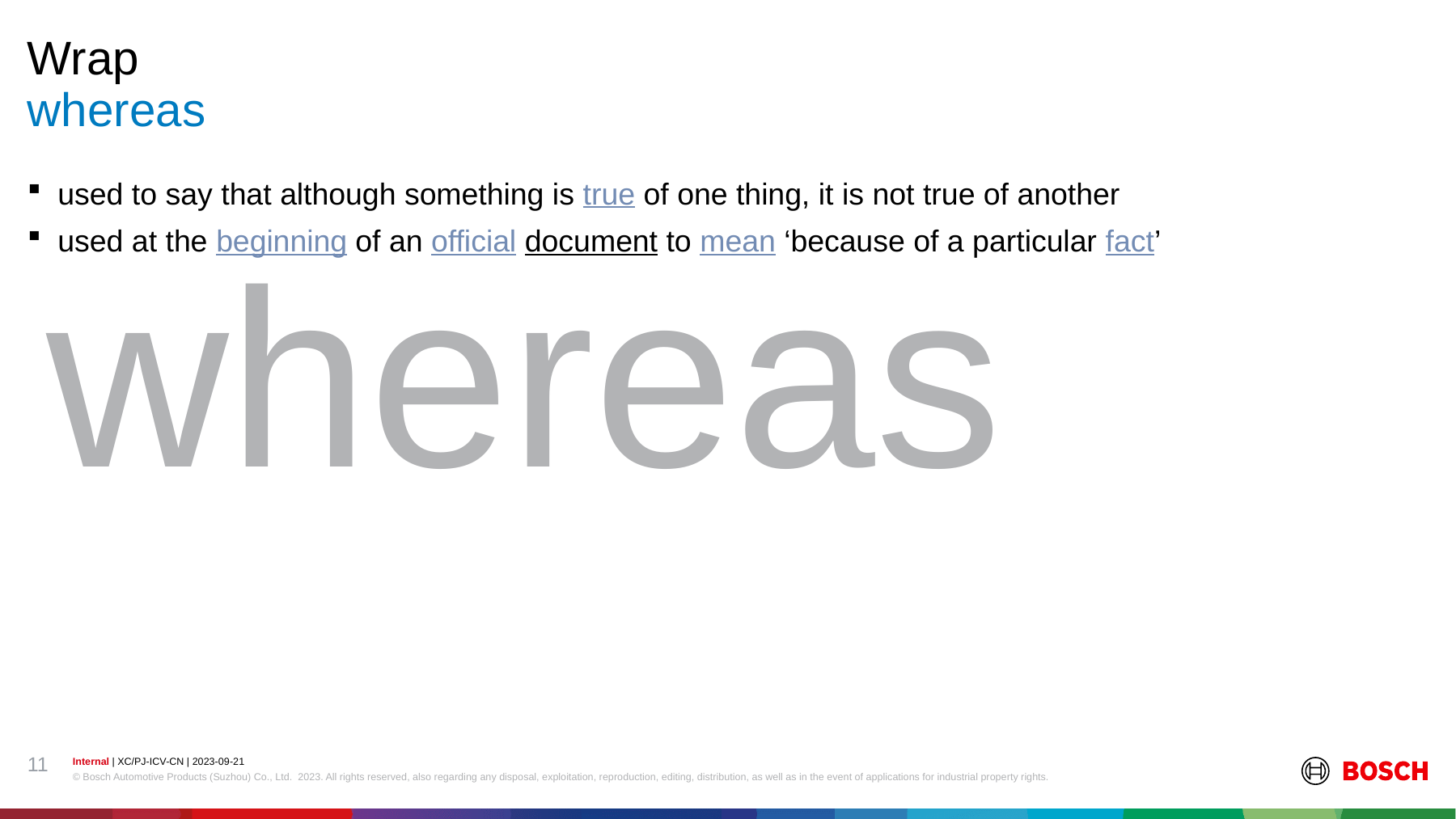

Wrap
# whereas
used to say that although something is true of one thing, it is not true of another
used at the beginning of an official document to mean ‘because of a particular fact’
whereas
11